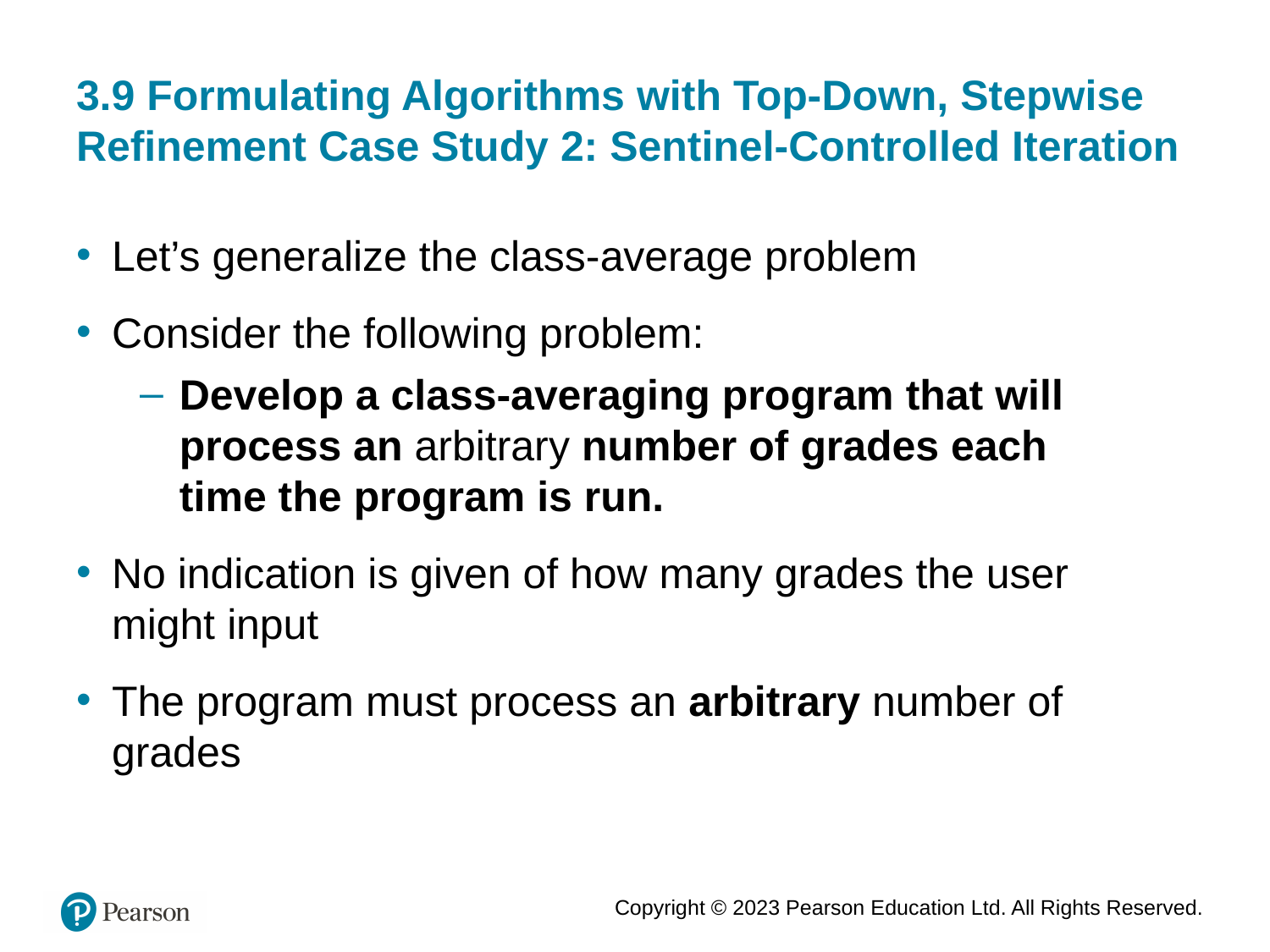

# 3.9 Formulating Algorithms with Top-Down, Stepwise Refinement Case Study 2: Sentinel-Controlled Iteration
Let’s generalize the class-average problem
Consider the following problem:
Develop a class-averaging program that will process an arbitrary number of grades each time the program is run.
No indication is given of how many grades the user might input
The program must process an arbitrary number of grades